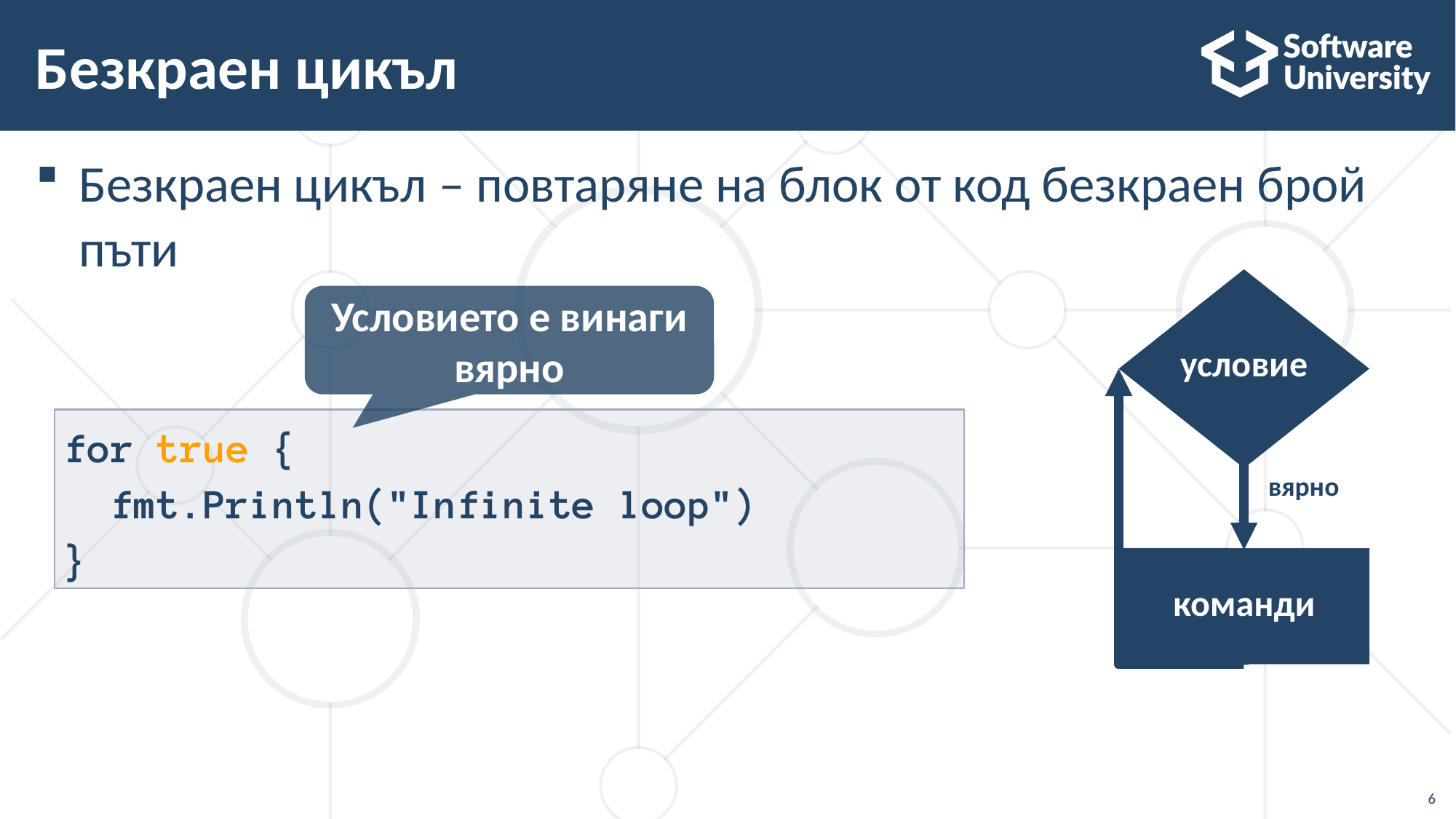

# Безкраен цикъл
Безкраен цикъл – повтаряне на блок от код безкраен брой
пъти

Условието е винаги вярно
условие
for true {
  fmt.Println("Infinite loop")
}
вярно

команди
6